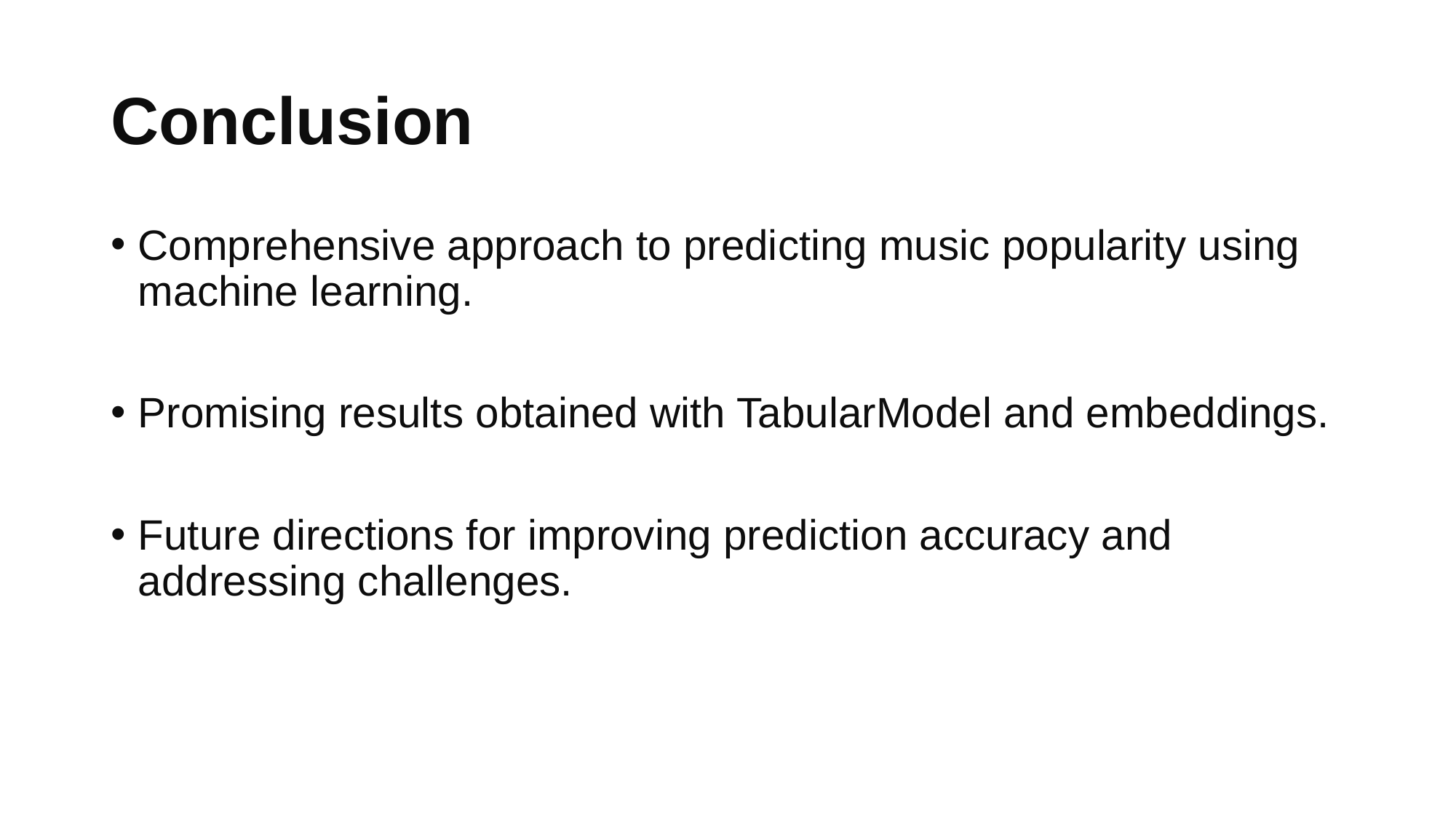

# Conclusion
Comprehensive approach to predicting music popularity using machine learning.

Promising results obtained with TabularModel and embeddings.

Future directions for improving prediction accuracy and addressing challenges.